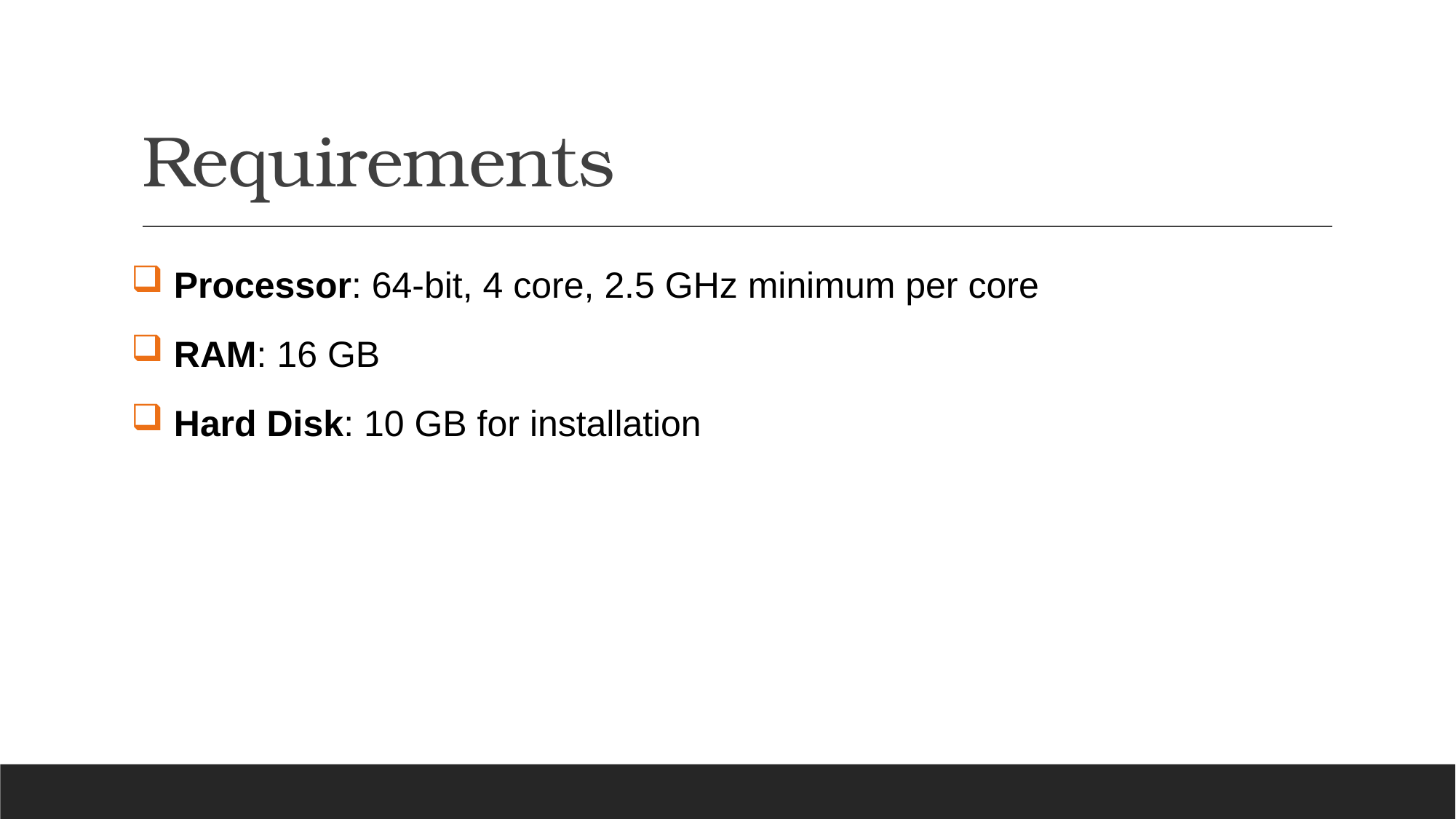

# Requirements
 Processor: 64-bit, 4 core, 2.5 GHz minimum per core
 RAM: 16 GB
 Hard Disk: 10 GB for installation